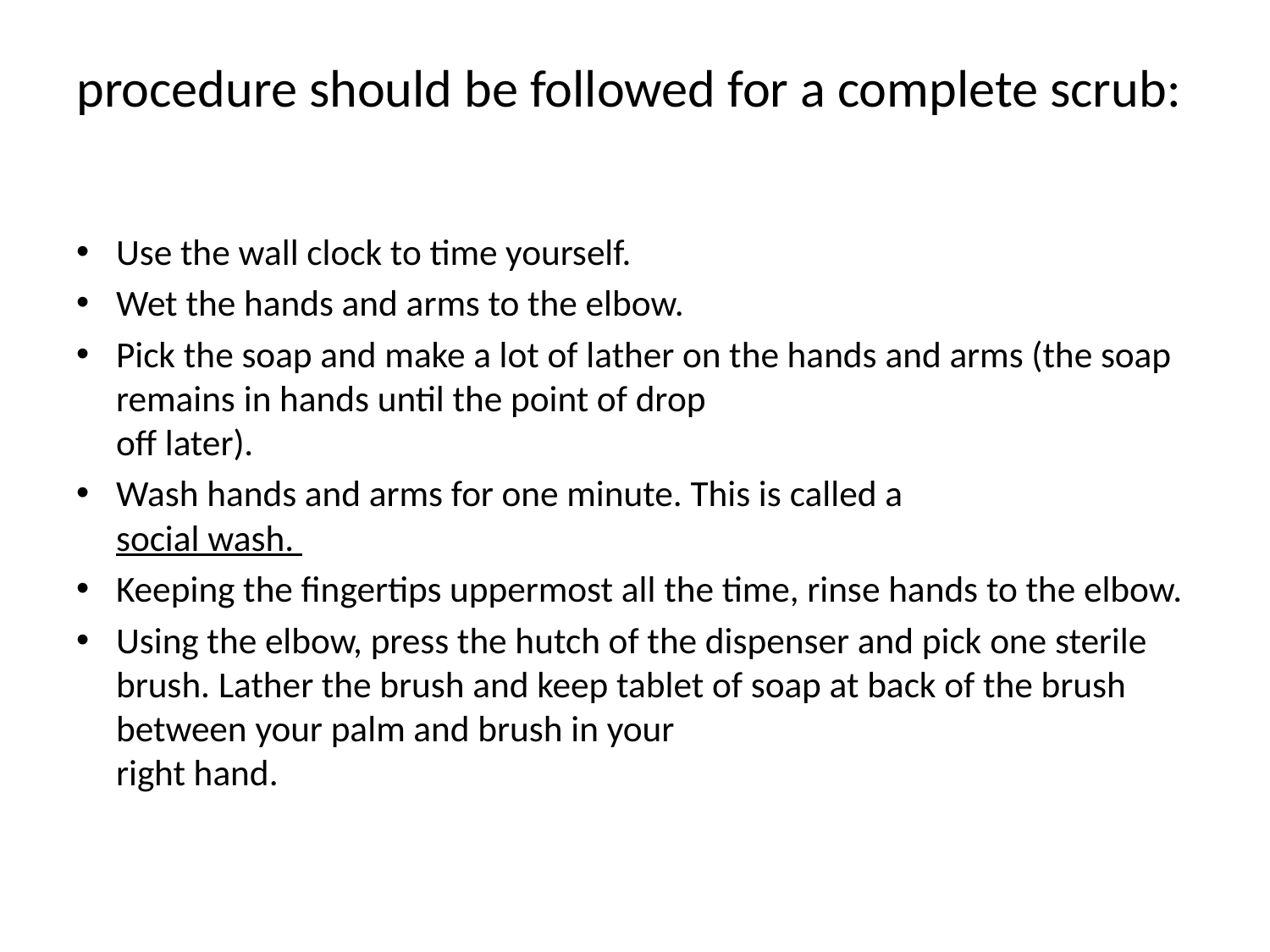

# procedure should be followed for a complete scrub:
Use the wall clock to time yourself.
Wet the hands and arms to the elbow.
Pick the soap and make a lot of lather on the hands and arms (the soap remains in hands until the point of drop
off later).
Wash hands and arms for one minute. This is called a
social wash.
Keeping the fingertips uppermost all the time, rinse hands to the elbow.
Using the elbow, press the hutch of the dispenser and pick one sterile brush. Lather the brush and keep tablet of soap at back of the brush between your palm and brush in your
right hand.